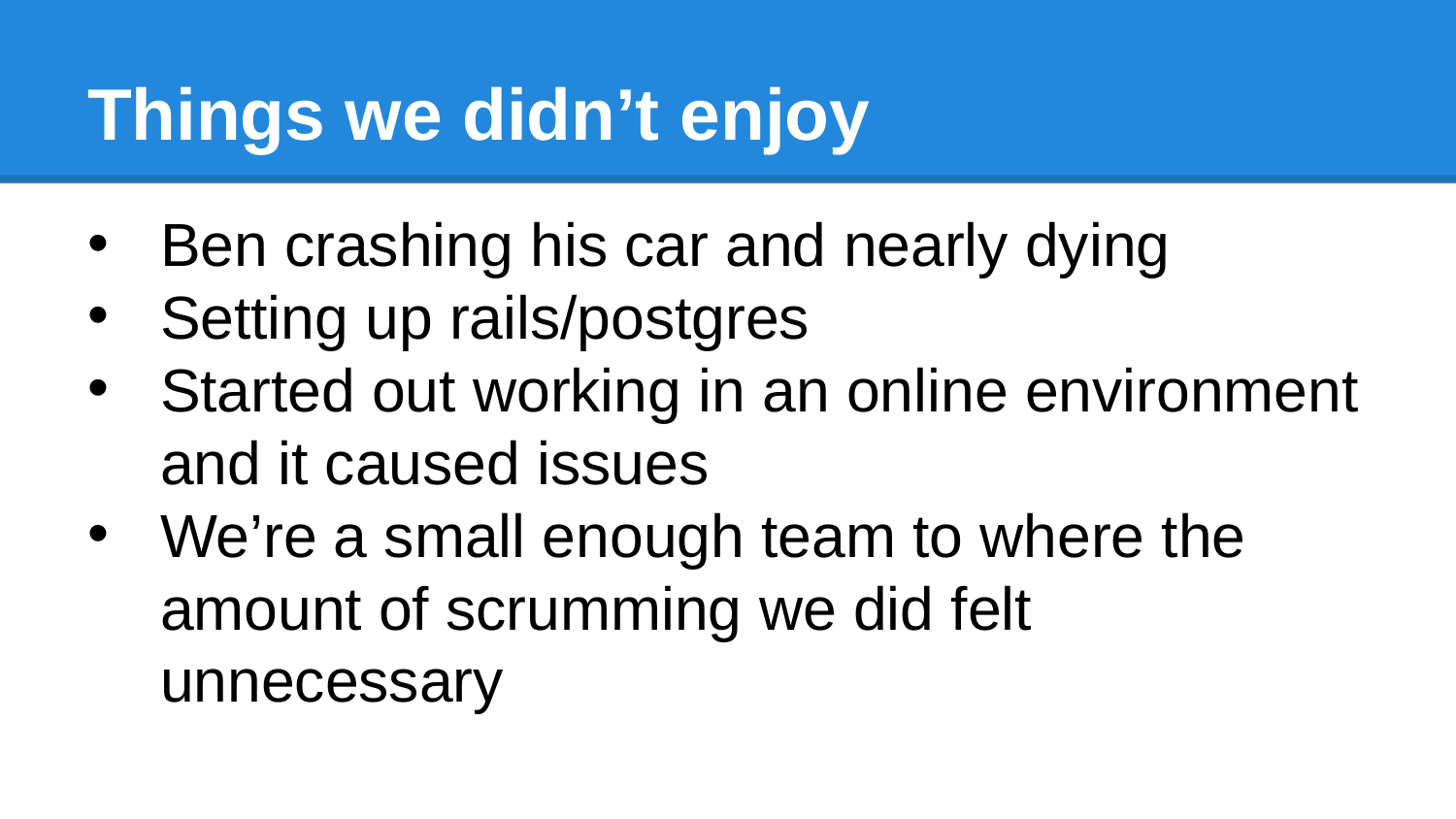

# Things we didn’t enjoy
Ben crashing his car and nearly dying
Setting up rails/postgres
Started out working in an online environment and it caused issues
We’re a small enough team to where the amount of scrumming we did felt unnecessary